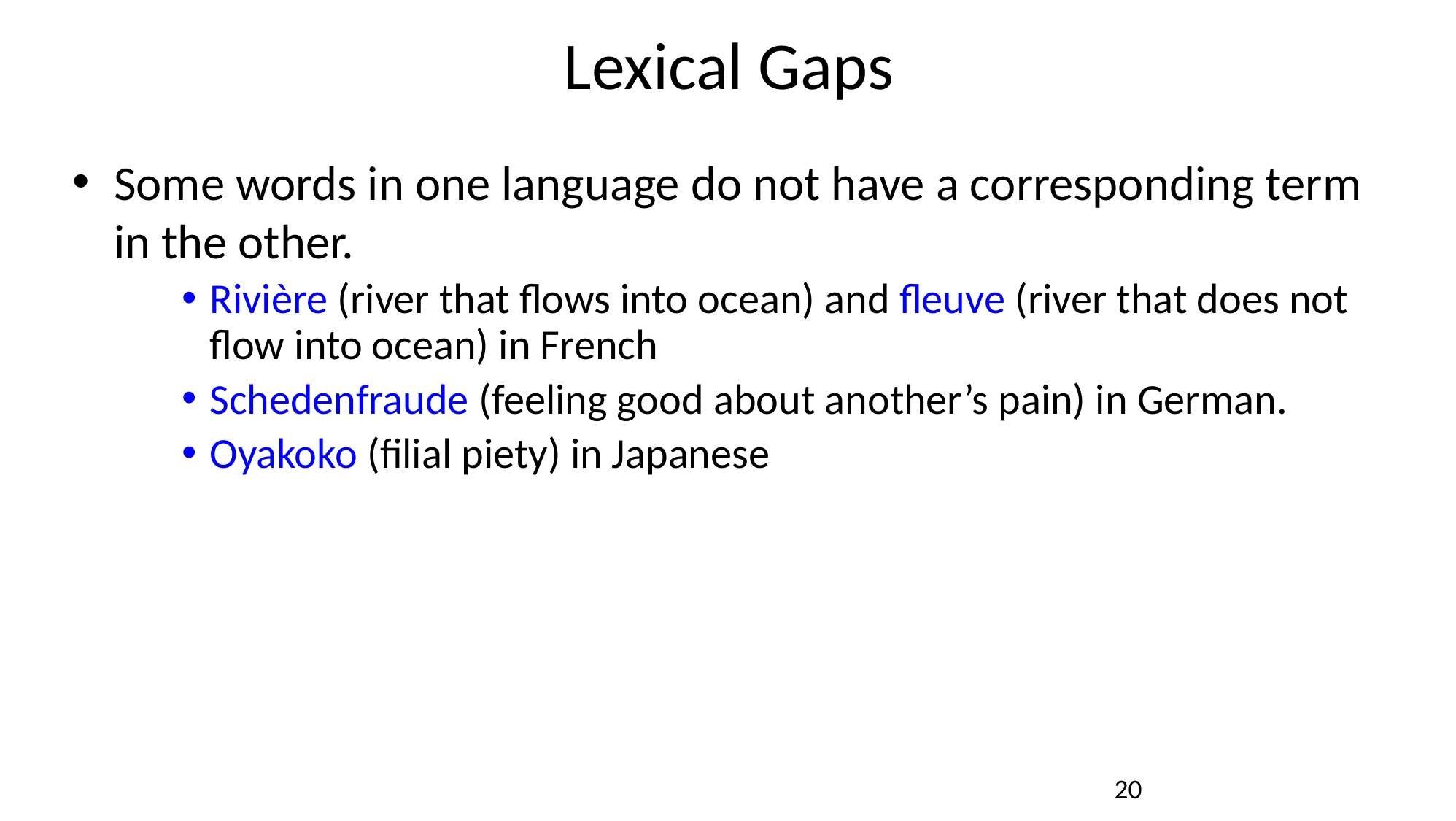

# Lexical Gaps
Some words in one language do not have a corresponding term in the other.
Rivière (river that flows into ocean) and fleuve (river that does not flow into ocean) in French
Schedenfraude (feeling good about another’s pain) in German.
Oyakoko (filial piety) in Japanese

20